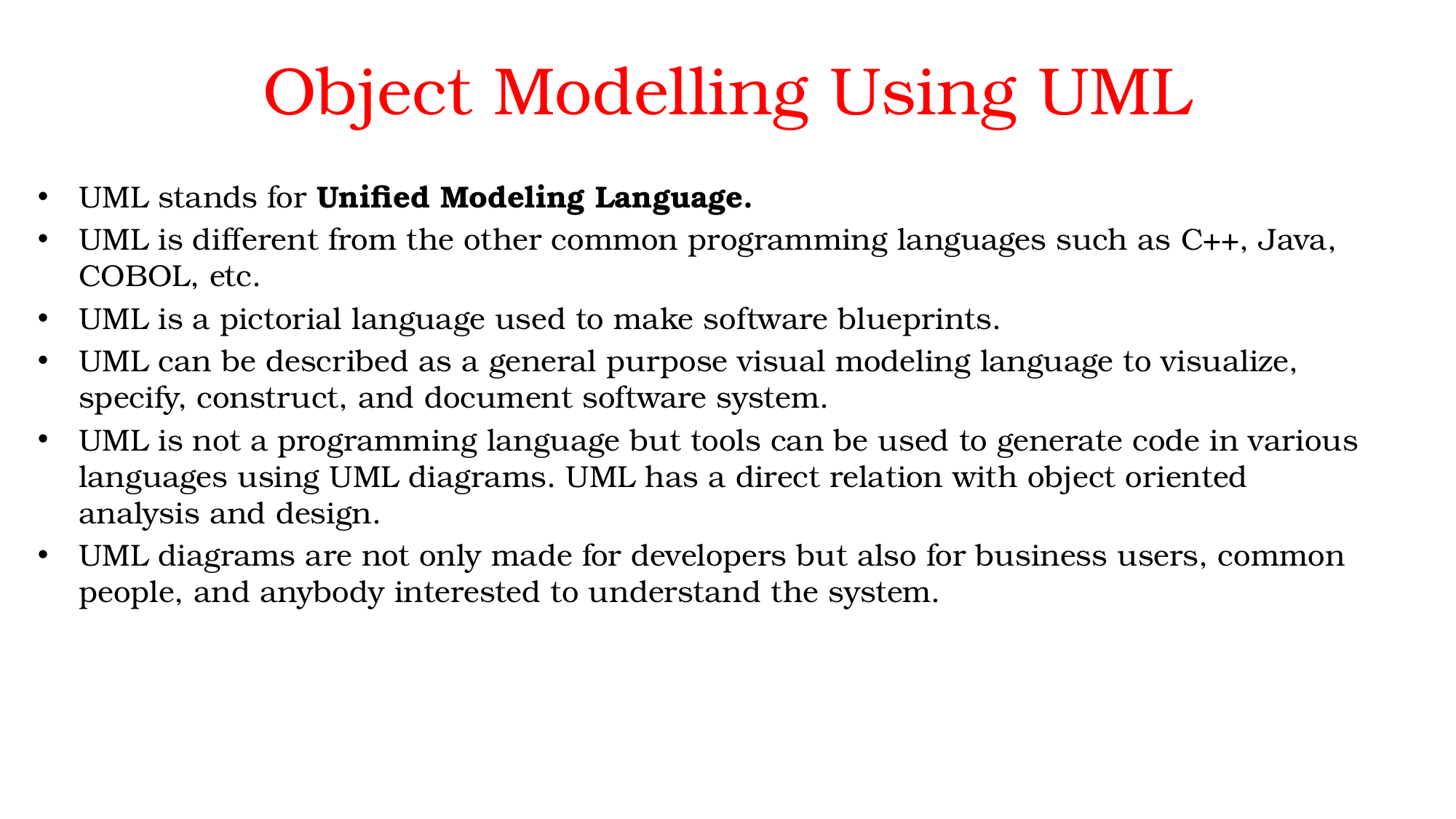

# Object Modelling Using UML
UML stands for Unified Modeling Language.
UML is different from the other common programming languages such as C++, Java, COBOL, etc.
UML is a pictorial language used to make software blueprints.
UML can be described as a general purpose visual modeling language to visualize, specify, construct, and document software system.
UML is not a programming language but tools can be used to generate code in various languages using UML diagrams. UML has a direct relation with object oriented analysis and design.
UML diagrams are not only made for developers but also for business users, common people, and anybody interested to understand the system.